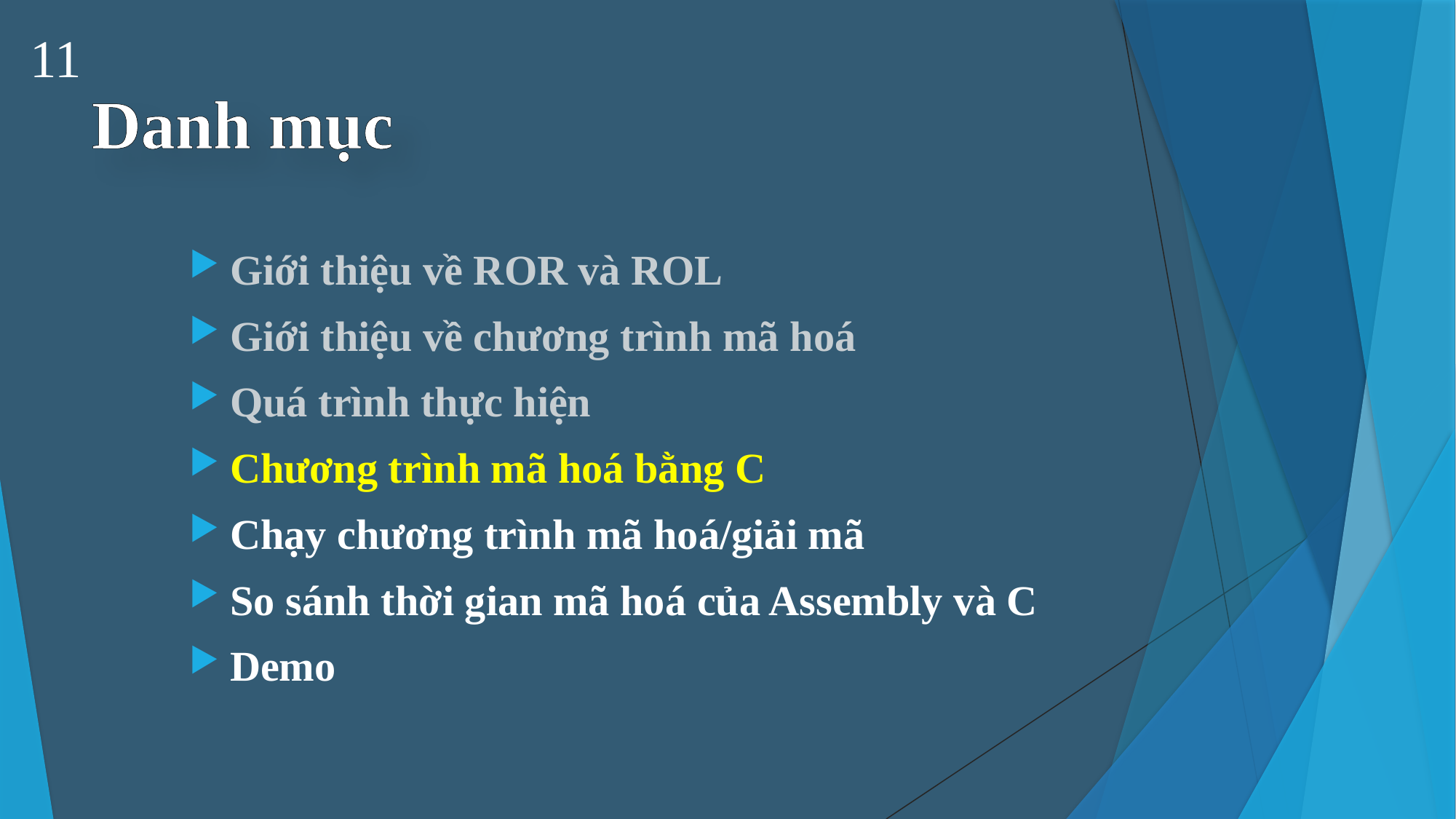

11
# Danh mục
Giới thiệu về ROR và ROL
Giới thiệu về chương trình mã hoá
Quá trình thực hiện
Chương trình mã hoá bằng C
Chạy chương trình mã hoá/giải mã
So sánh thời gian mã hoá của Assembly và C
Demo